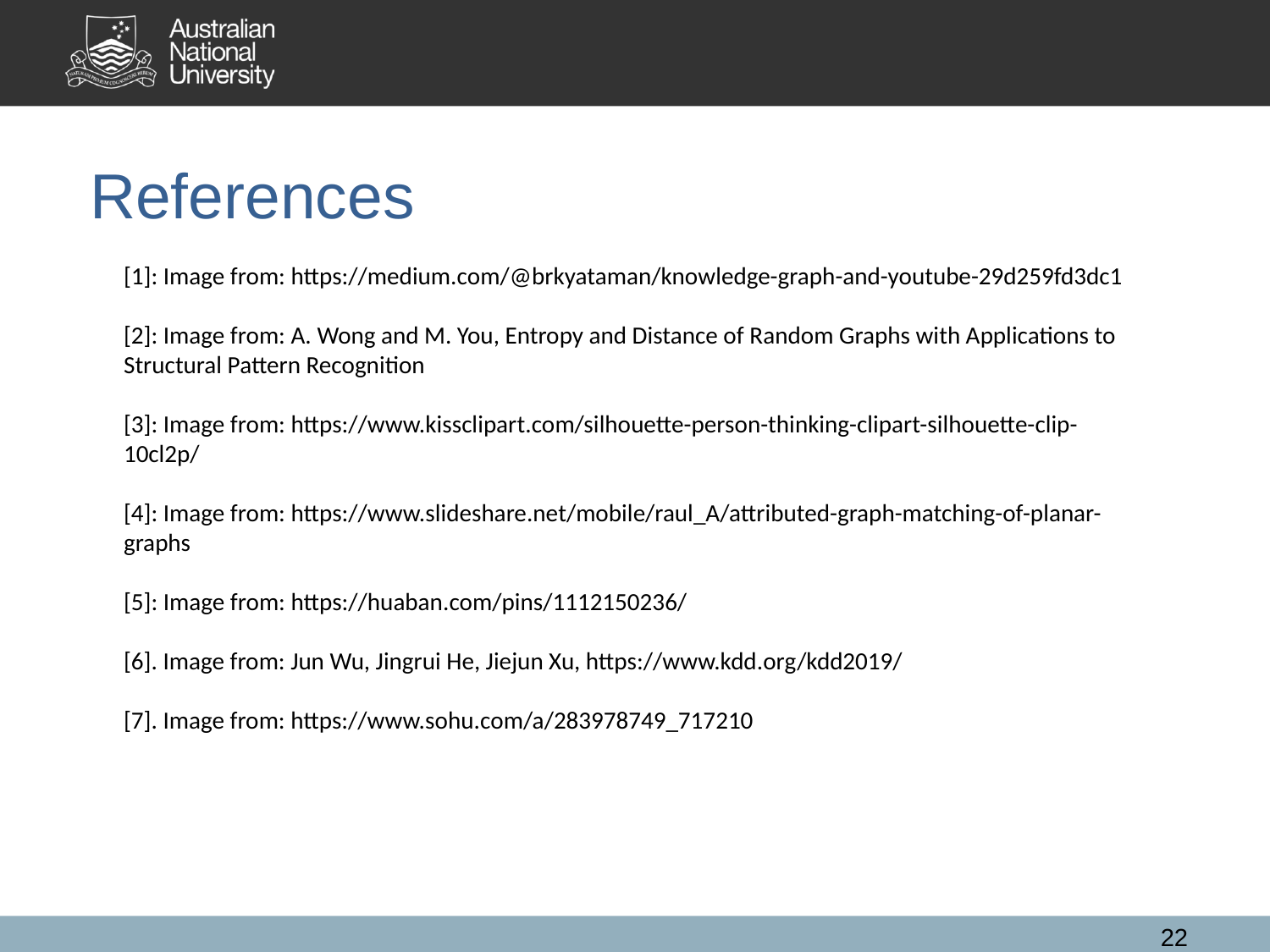

References
[1]: Image from: https://medium.com/@brkyataman/knowledge-graph-and-youtube-29d259fd3dc1

[2]: Image from: A. Wong and M. You, Entropy and Distance of Random Graphs with Applications to Structural Pattern Recognition

[3]: Image from: https://www.kissclipart.com/silhouette-person-thinking-clipart-silhouette-clip-10cl2p/

[4]: Image from: https://www.slideshare.net/mobile/raul_A/attributed-graph-matching-of-planar-graphs

[5]: Image from: https://huaban.com/pins/1112150236/

[6]. Image from: Jun Wu, Jingrui He, Jiejun Xu, https://www.kdd.org/kdd2019/

[7]. Image from: https://www.sohu.com/a/283978749_717210

22